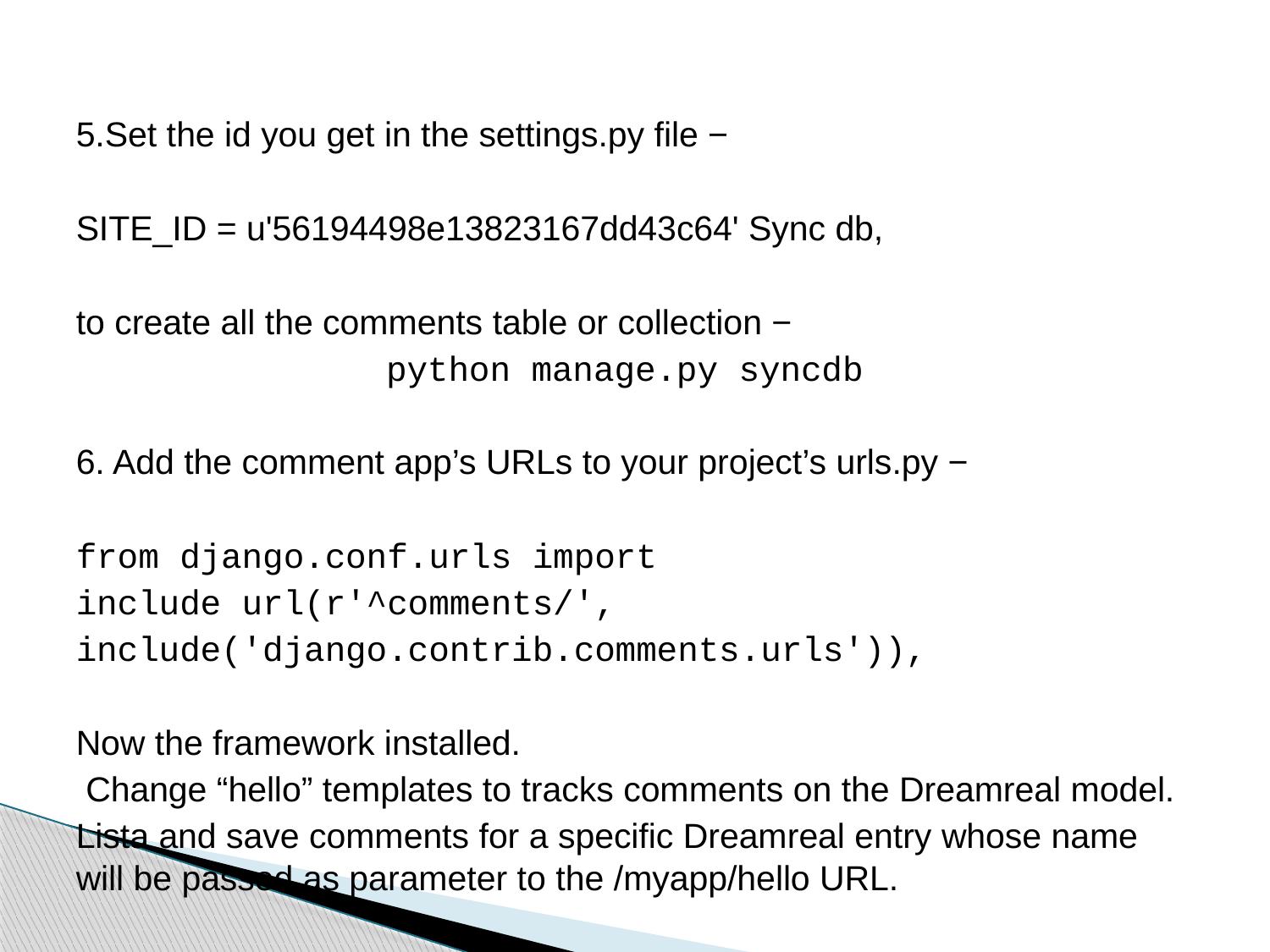

5.Set the id you get in the settings.py file −

SITE_ID = u'56194498e13823167dd43c64' Sync db,

to create all the comments table or collection −
python manage.py syncdb

6. Add the comment app’s URLs to your project’s urls.py −

from django.conf.urls import
include url(r'^comments/',
include('django.contrib.comments.urls')),

Now the framework installed.
 Change “hello” templates to tracks comments on the Dreamreal model.
Lista and save comments for a specific Dreamreal entry whose name will be passed as parameter to the /myapp/hello URL.